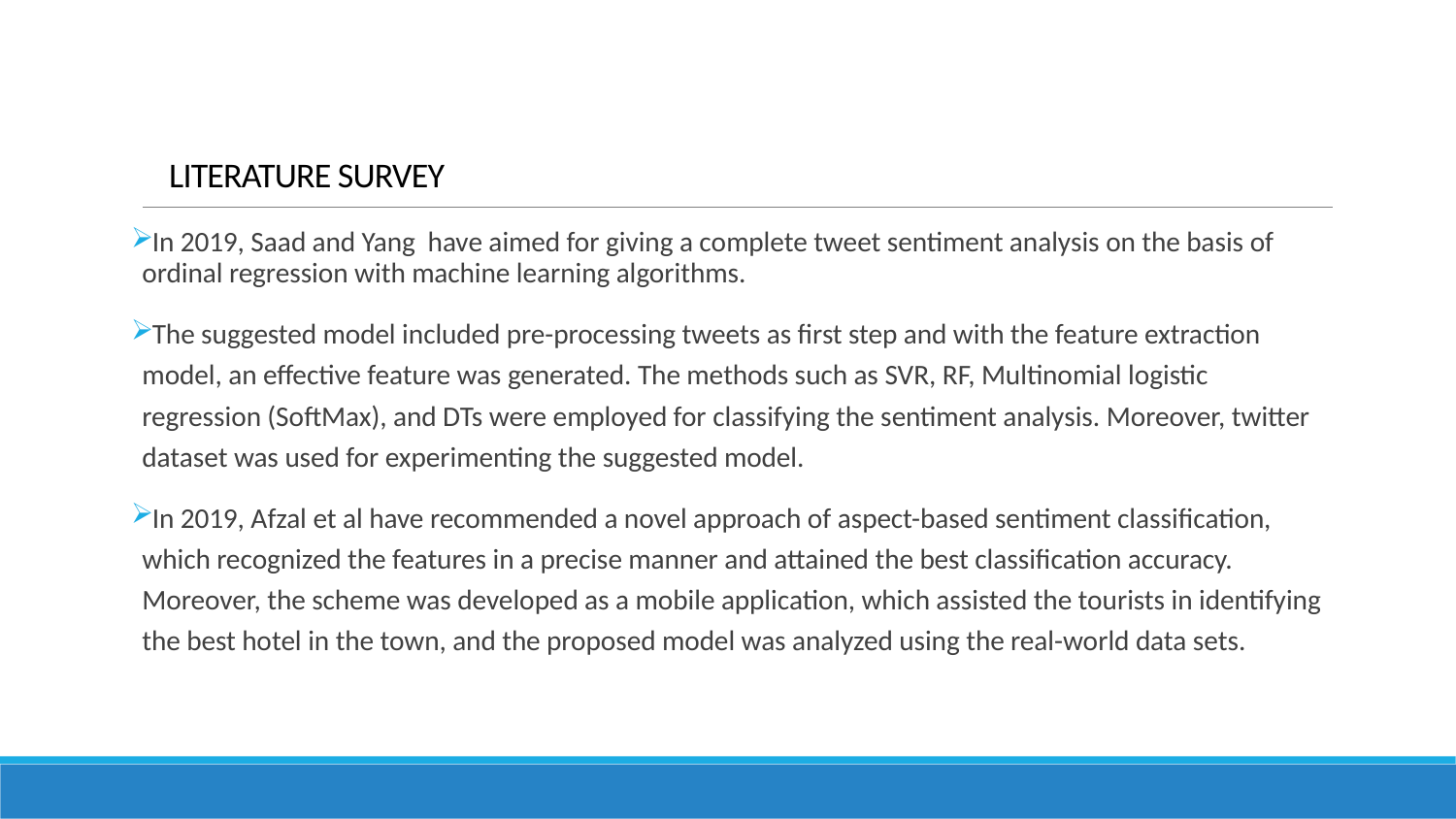

# LITERATURE SURVEY
In 2019, Saad and Yang  have aimed for giving a complete tweet sentiment analysis on the basis of ordinal regression with machine learning algorithms.
The suggested model included pre-processing tweets as first step and with the feature extraction model, an effective feature was generated. The methods such as SVR, RF, Multinomial logistic regression (SoftMax), and DTs were employed for classifying the sentiment analysis. Moreover, twitter dataset was used for experimenting the suggested model.
In 2019, Afzal et al have recommended a novel approach of aspect-based sentiment classification, which recognized the features in a precise manner and attained the best classification accuracy. Moreover, the scheme was developed as a mobile application, which assisted the tourists in identifying the best hotel in the town, and the proposed model was analyzed using the real-world data sets.